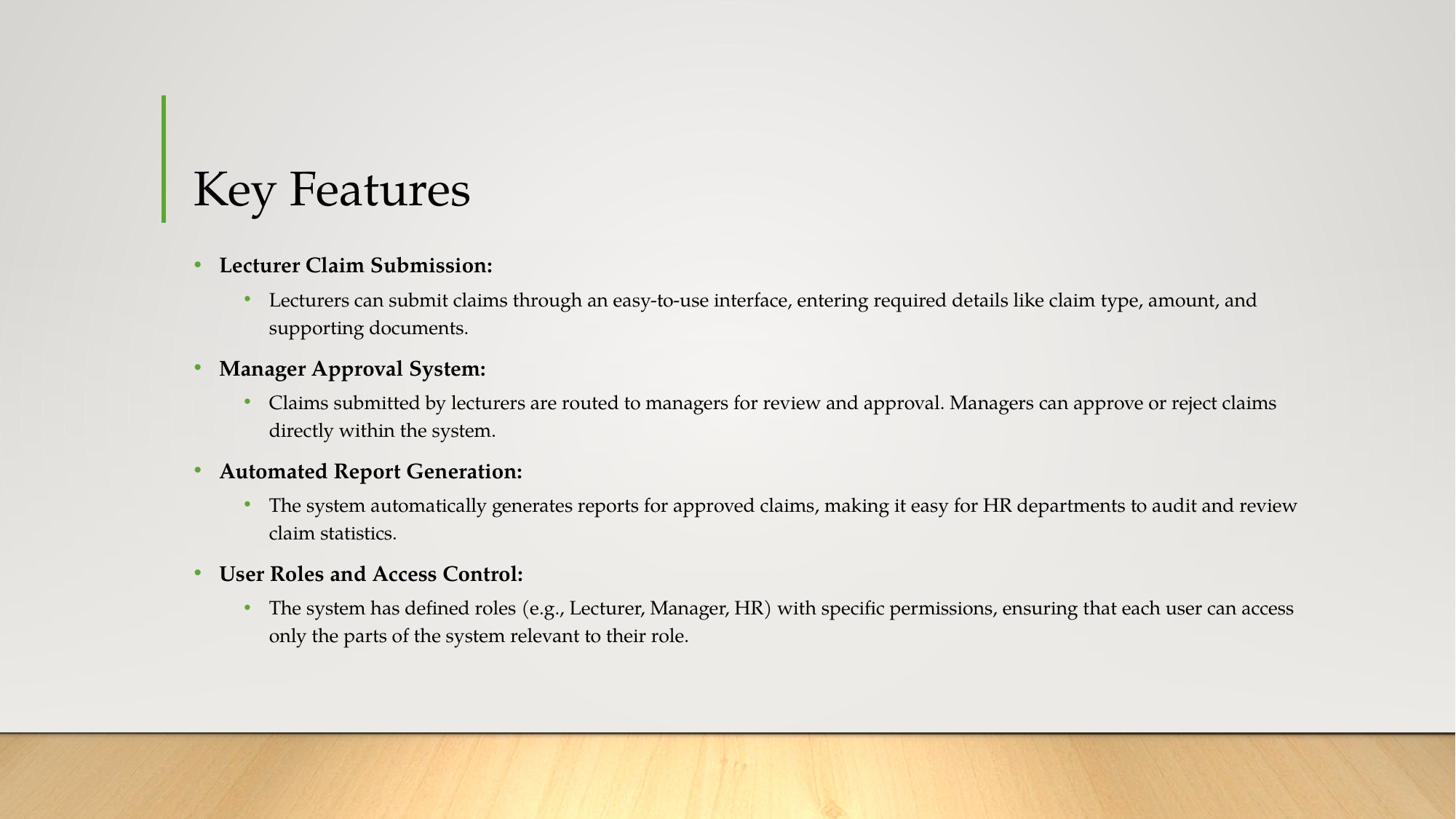

# Key Features
Lecturer Claim Submission:
Lecturers can submit claims through an easy-to-use interface, entering required details like claim type, amount, and supporting documents.
Manager Approval System:
Claims submitted by lecturers are routed to managers for review and approval. Managers can approve or reject claims directly within the system.
Automated Report Generation:
The system automatically generates reports for approved claims, making it easy for HR departments to audit and review claim statistics.
User Roles and Access Control:
The system has defined roles (e.g., Lecturer, Manager, HR) with specific permissions, ensuring that each user can access only the parts of the system relevant to their role.